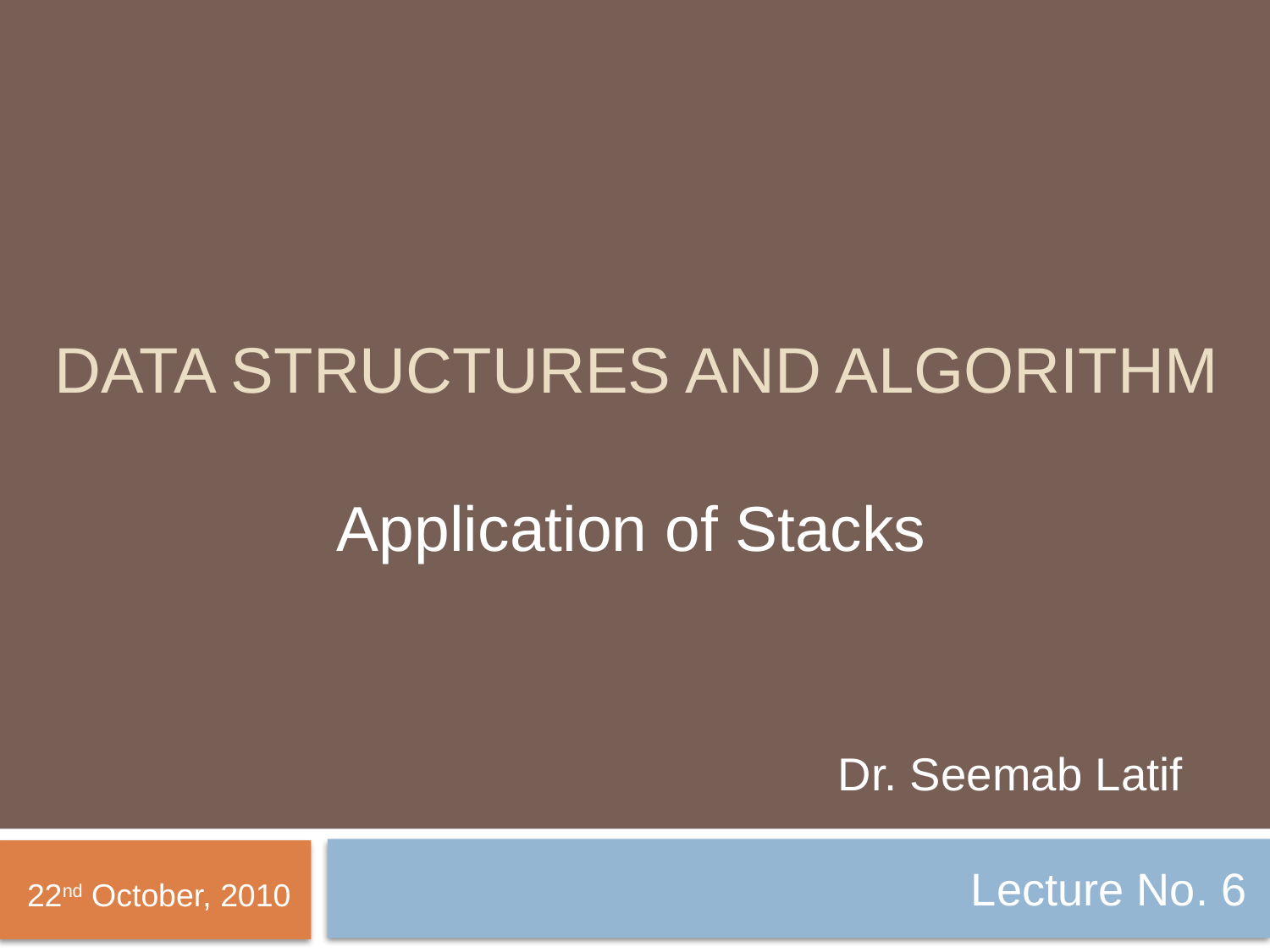

# Data structures and algorithm
Application of Stacks
Dr. Seemab Latif
Lecture No. 6
 22nd October, 2010